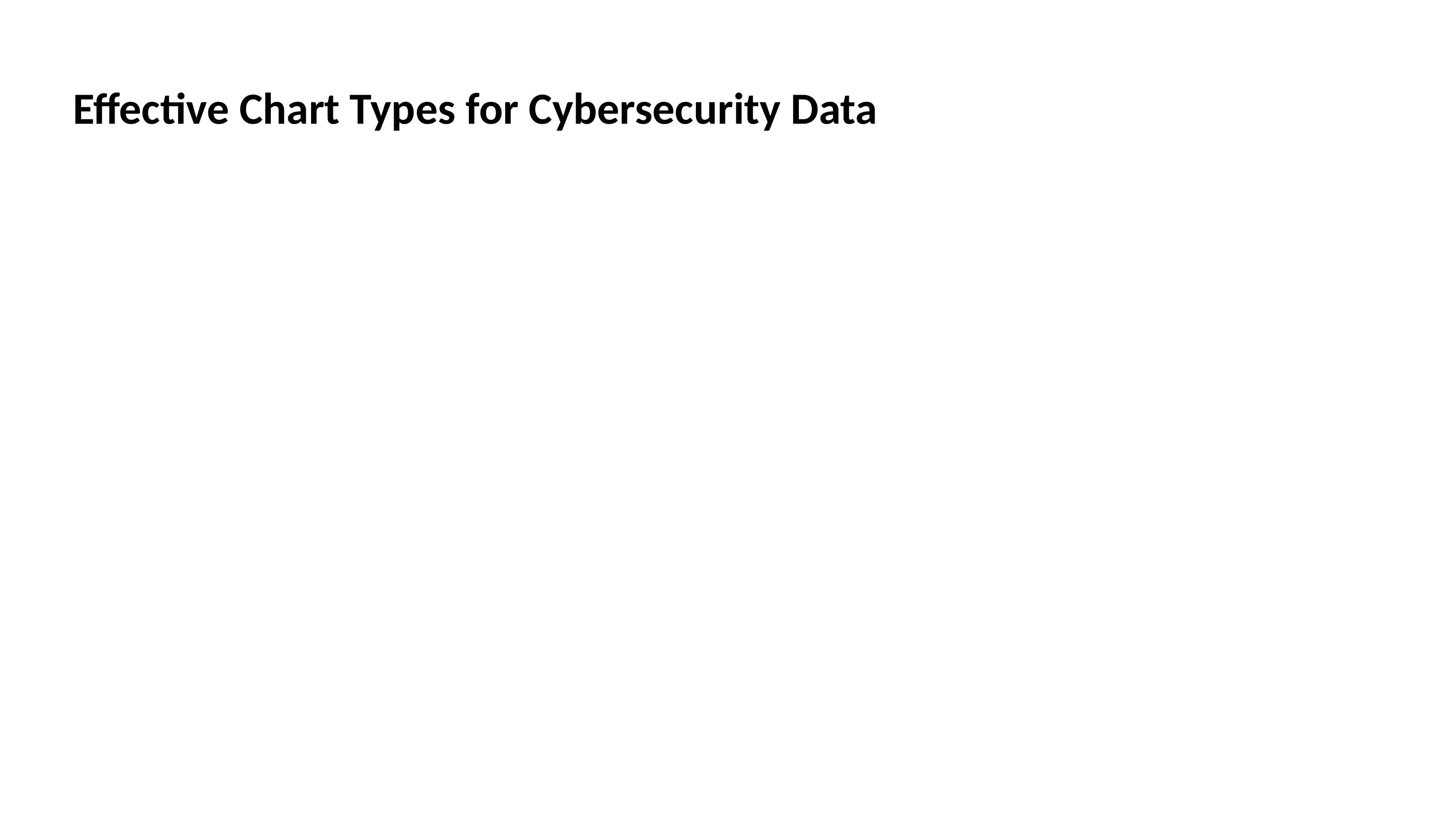

# Effective Chart Types for Cybersecurity Data